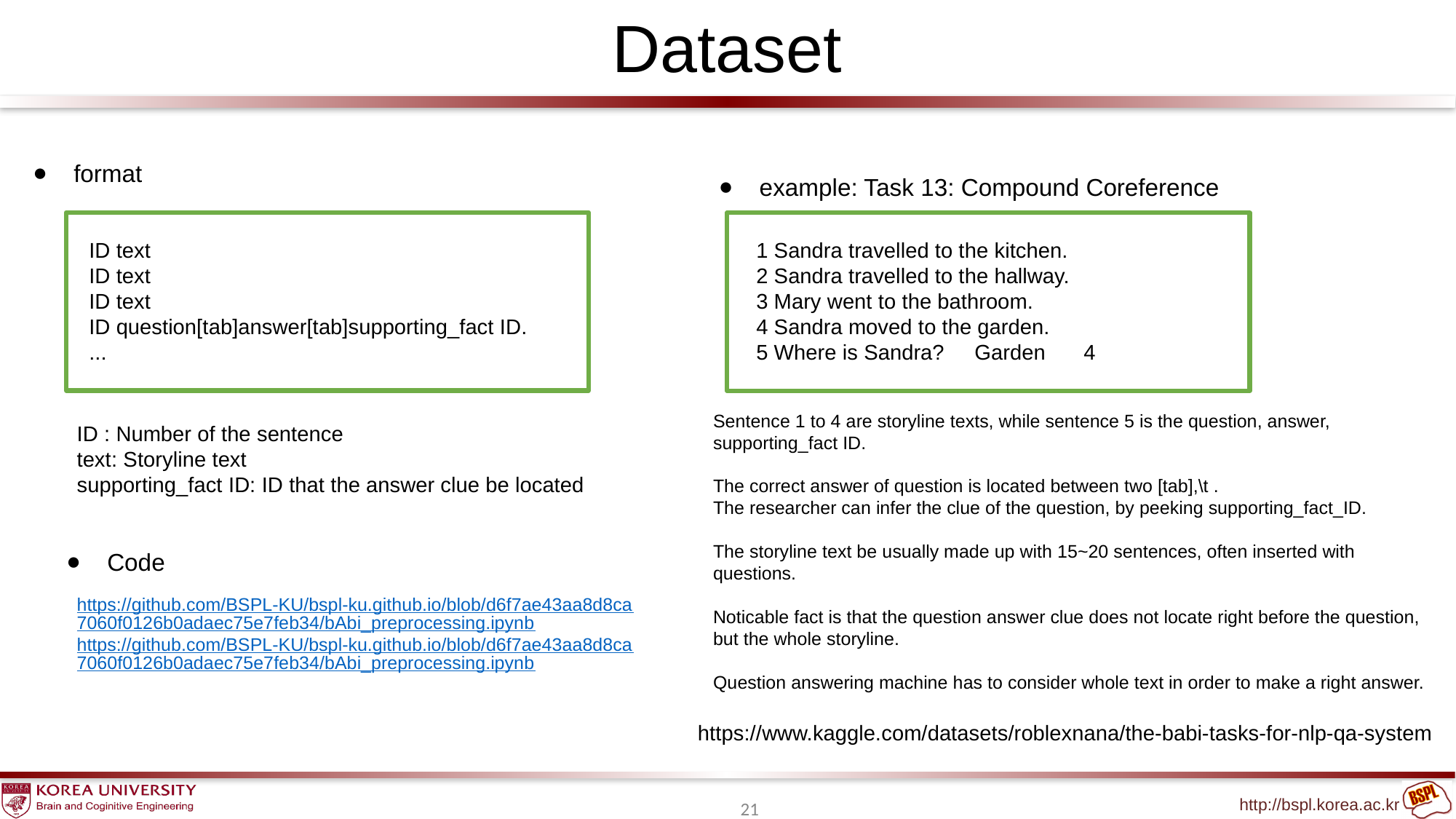

# Dataset
format
example: Task 13: Compound Coreference

1 Sandra travelled to the kitchen. 2 Sandra travelled to the hallway. 3 Mary went to the bathroom. 4 Sandra moved to the garden. 5 Where is Sandra? Garden 4
ID text
ID text
ID text
ID question[tab]answer[tab]supporting_fact ID.
...
1 Sandra travelled to the kitchen.
2 Sandra travelled to the hallway.
3 Mary went to the bathroom.
4 Sandra moved to the garden.
5 Where is Sandra? 	Garden	4
Sentence 1 to 4 are storyline texts, while sentence 5 is the question, answer, supporting_fact ID.

The correct answer of question is located between two [tab],\t .
The researcher can infer the clue of the question, by peeking supporting_fact_ID.

The storyline text be usually made up with 15~20 sentences, often inserted with questions.

Noticable fact is that the question answer clue does not locate right before the question, but the whole storyline.

Question answering machine has to consider whole text in order to make a right answer.

ID : Number of the sentence
text: Storyline text
supporting_fact ID: ID that the answer clue be located
Code
https://github.com/BSPL-KU/bspl-ku.github.io/blob/d6f7ae43aa8d8ca7060f0126b0adaec75e7feb34/bAbi_preprocessing.ipynb
https://github.com/BSPL-KU/bspl-ku.github.io/blob/d6f7ae43aa8d8ca7060f0126b0adaec75e7feb34/bAbi_preprocessing.ipynb
https://www.kaggle.com/datasets/roblexnana/the-babi-tasks-for-nlp-qa-system